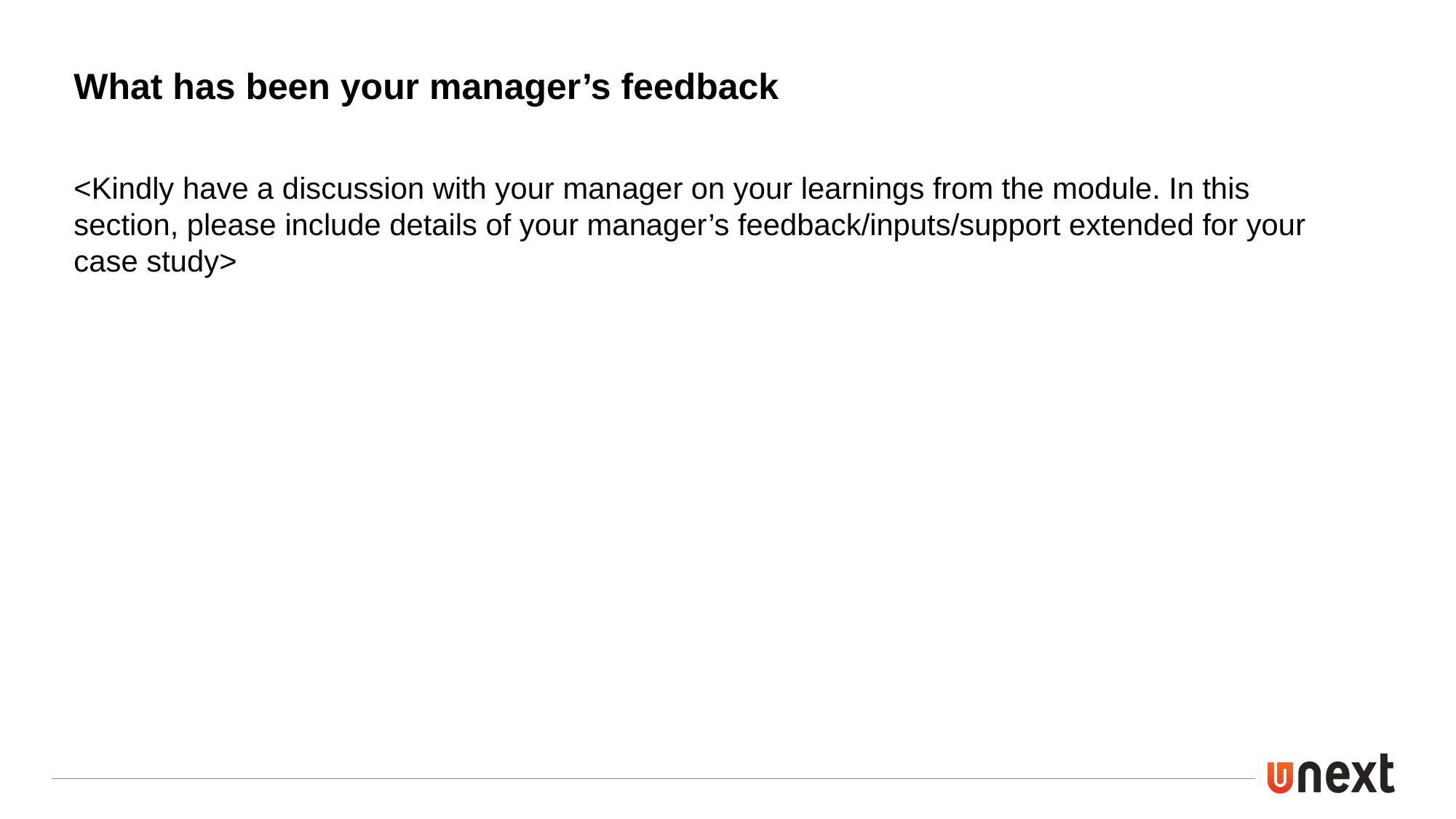

What has been your manager’s feedback
<Kindly have a discussion with your manager on your learnings from the module. In this section, please include details of your manager’s feedback/inputs/support extended for your case study>